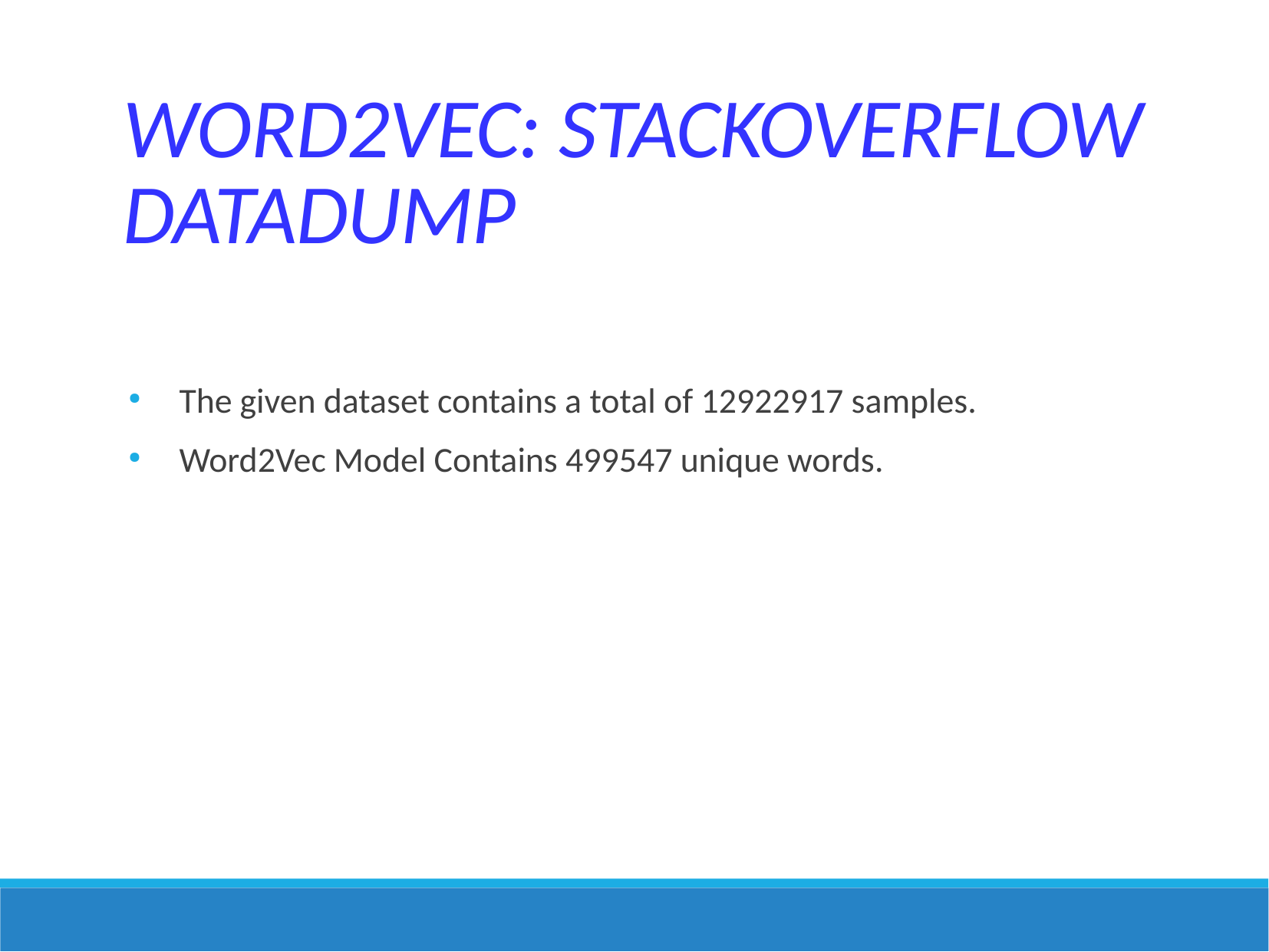

WORD2VEC: STACKOVERFLOW DATADUMP
The given dataset contains a total of 12922917 samples.
Word2Vec Model Contains 499547 unique words.